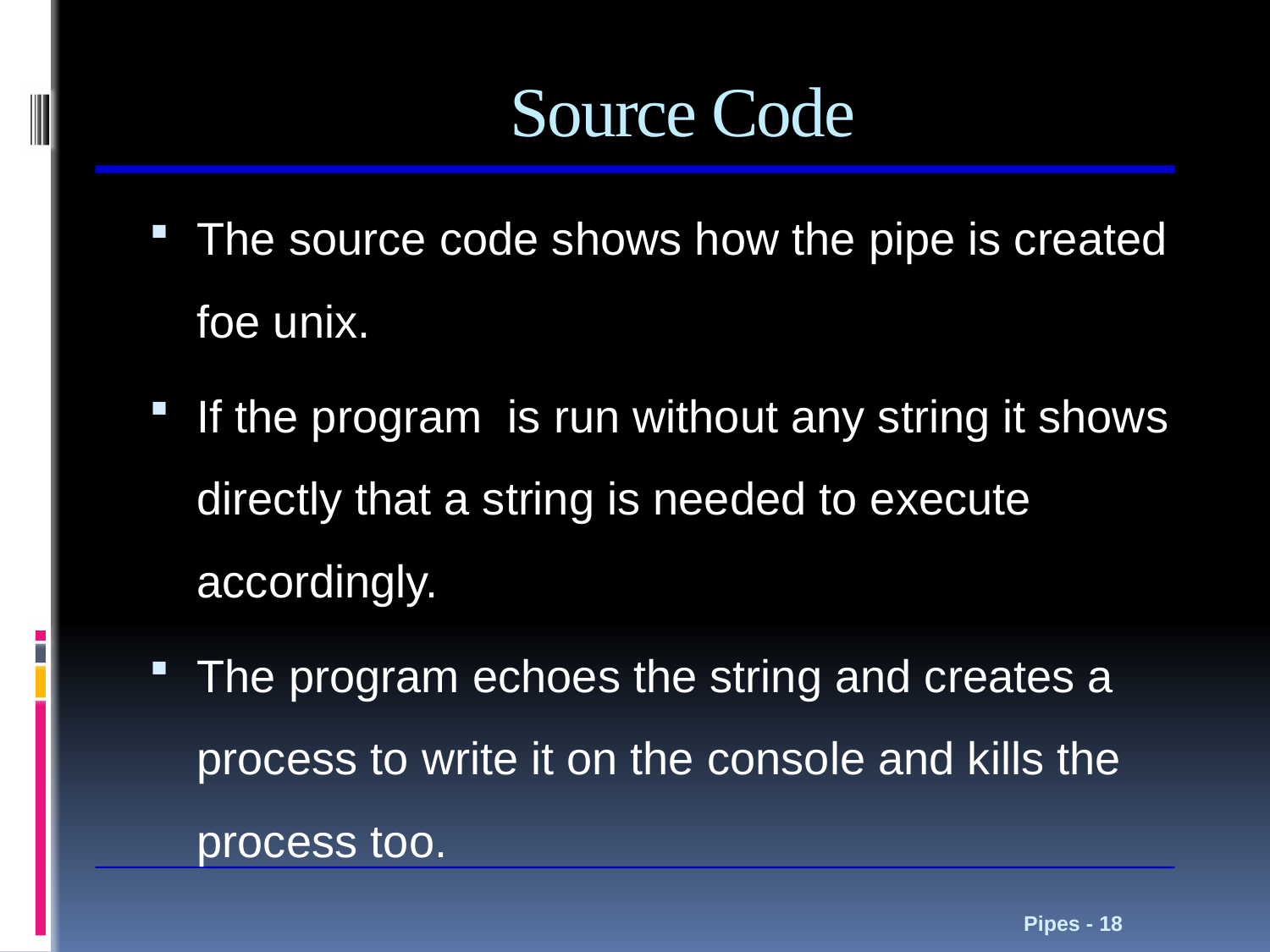

# Source Code
The source code shows how the pipe is created foe unix.
If the program  is run without any string it shows directly that a string is needed to execute accordingly.
The program echoes the string and creates a process to write it on the console and kills the process too.

Pipes - 18